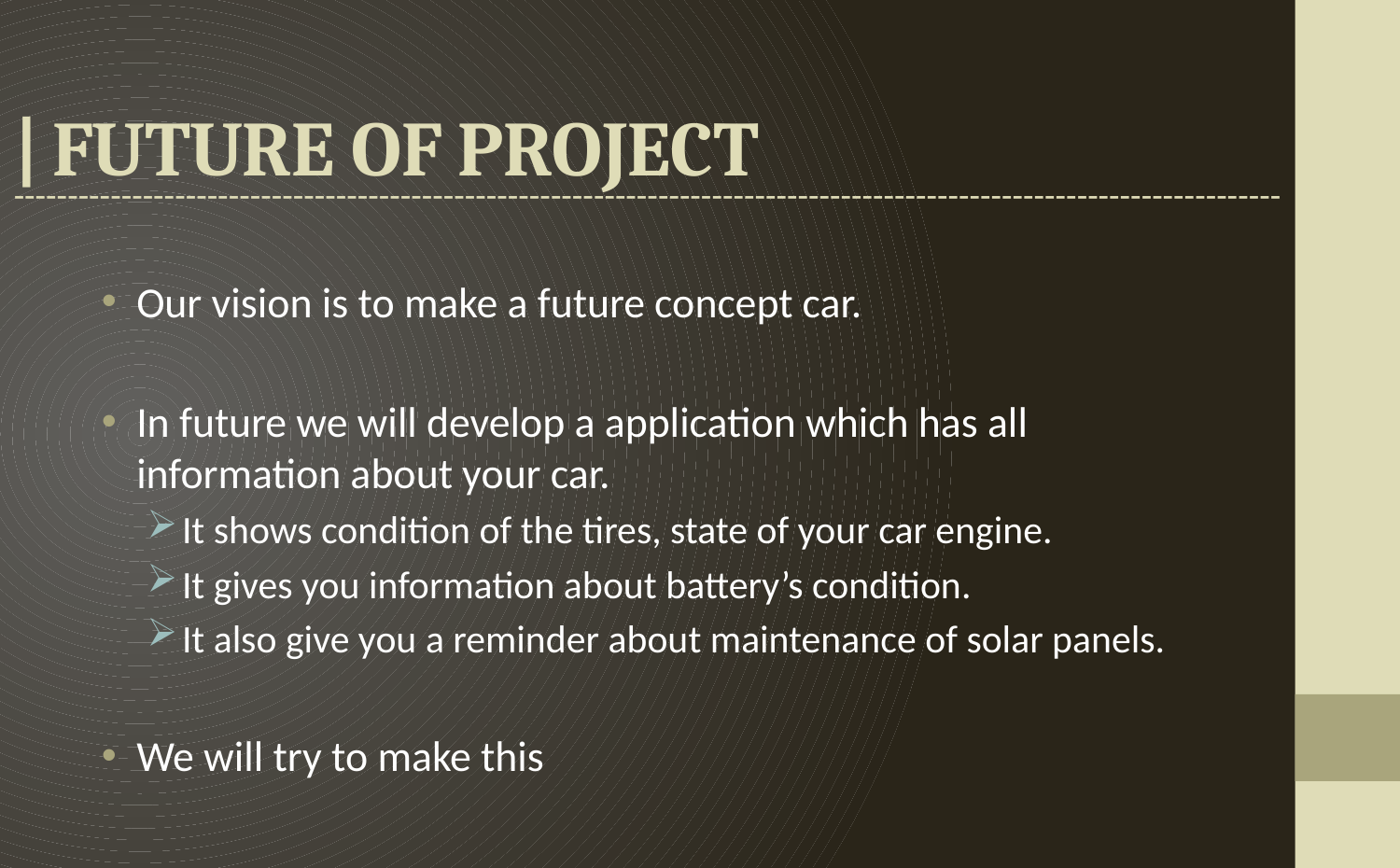

# | FUTURE OF PROJECT
----------------------------------------------------------------------------------------------------------------------
Our vision is to make a future concept car.

In future we will develop a application which has all information about your car.
It shows condition of the tires, state of your car engine.
It gives you information about battery’s condition.
It also give you a reminder about maintenance of solar panels.

We will try to make this